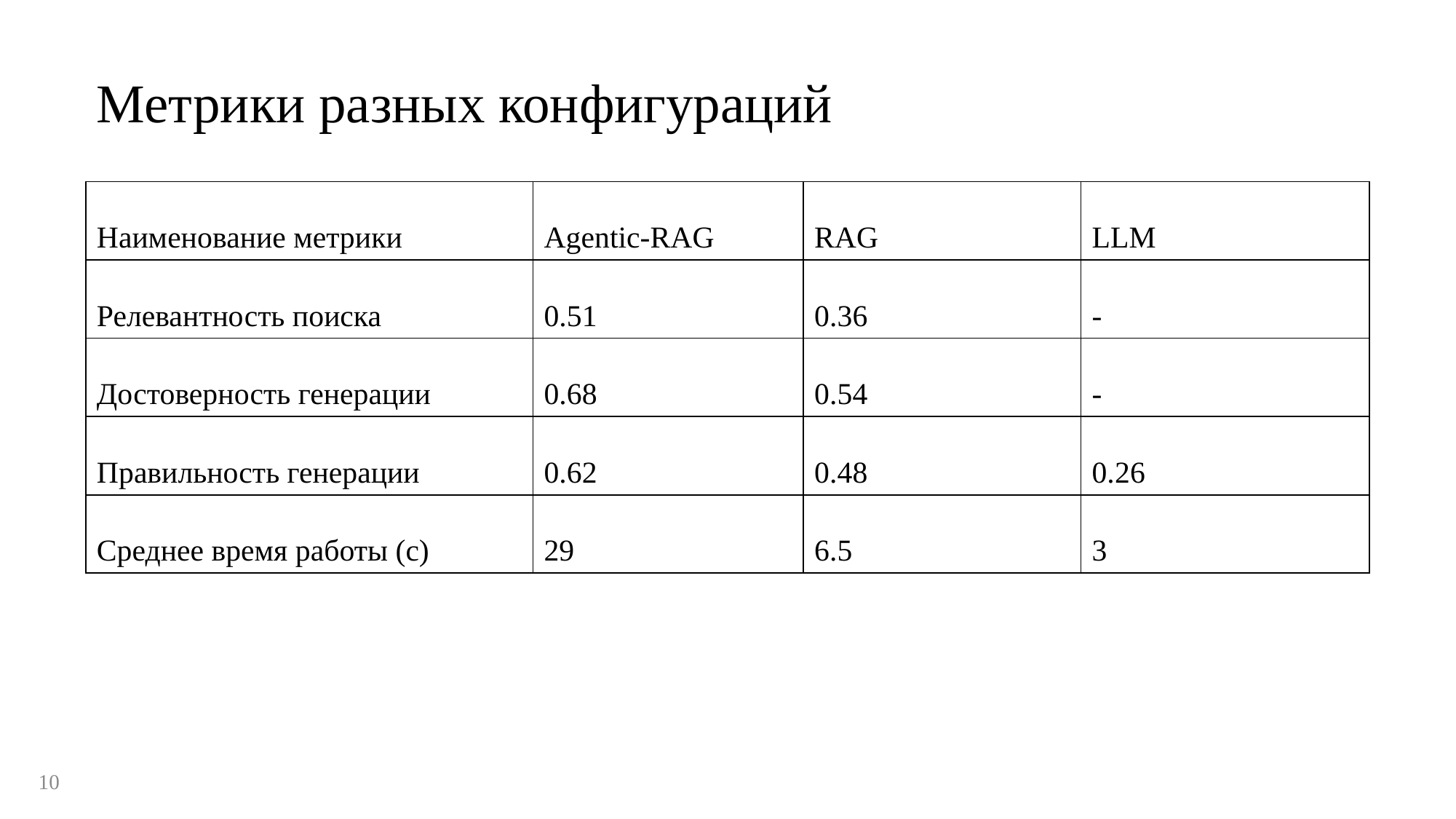

# Метрики разных конфигураций
| Наименование метрики | Agentic-RAG | RAG | LLM |
| --- | --- | --- | --- |
| Релевантность поиска | 0.51 | 0.36 | - |
| Достоверность генерации | 0.68 | 0.54 | - |
| Правильность генерации | 0.62 | 0.48 | 0.26 |
| Среднее время работы (с) | 29 | 6.5 | 3 |
10